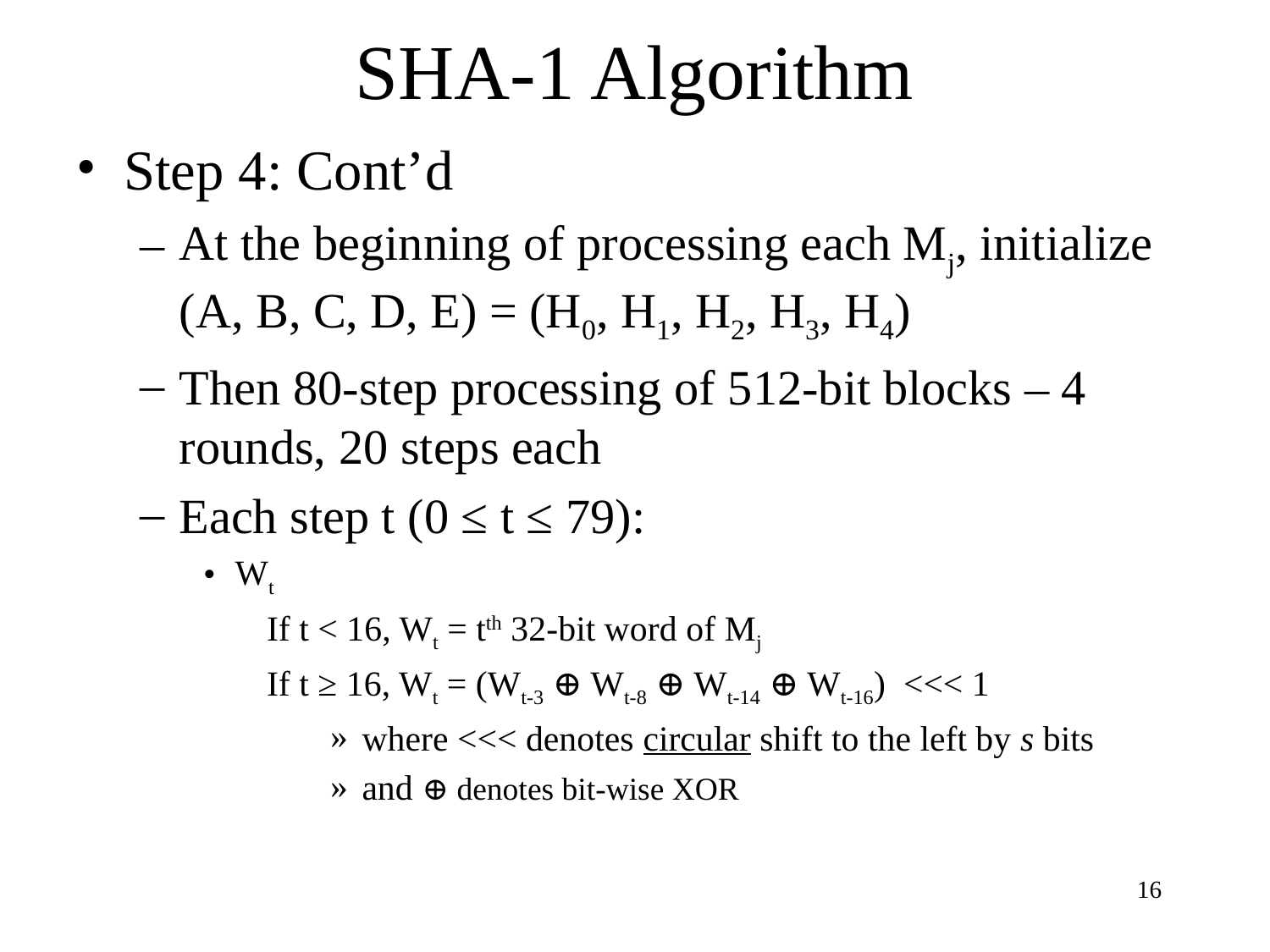

# SHA-1 Algorithm
Step 4: Cont’d
At the beginning of processing each Mj, initialize
(A, B, C, D, E) = (H0, H1, H2, H3, H4)
Then 80-step processing of 512-bit blocks – 4 rounds, 20 steps each
Each step t (0 ≤ t ≤ 79):
Wt
If t < 16, Wt = tth 32-bit word of Mj
If t ≥ 16, Wt = (Wt-3 ⊕ Wt-8 ⊕ Wt-14 ⊕ Wt-16)  <<< 1
where <<< denotes circular shift to the left by s bits
and ⊕ denotes bit-wise XOR
16